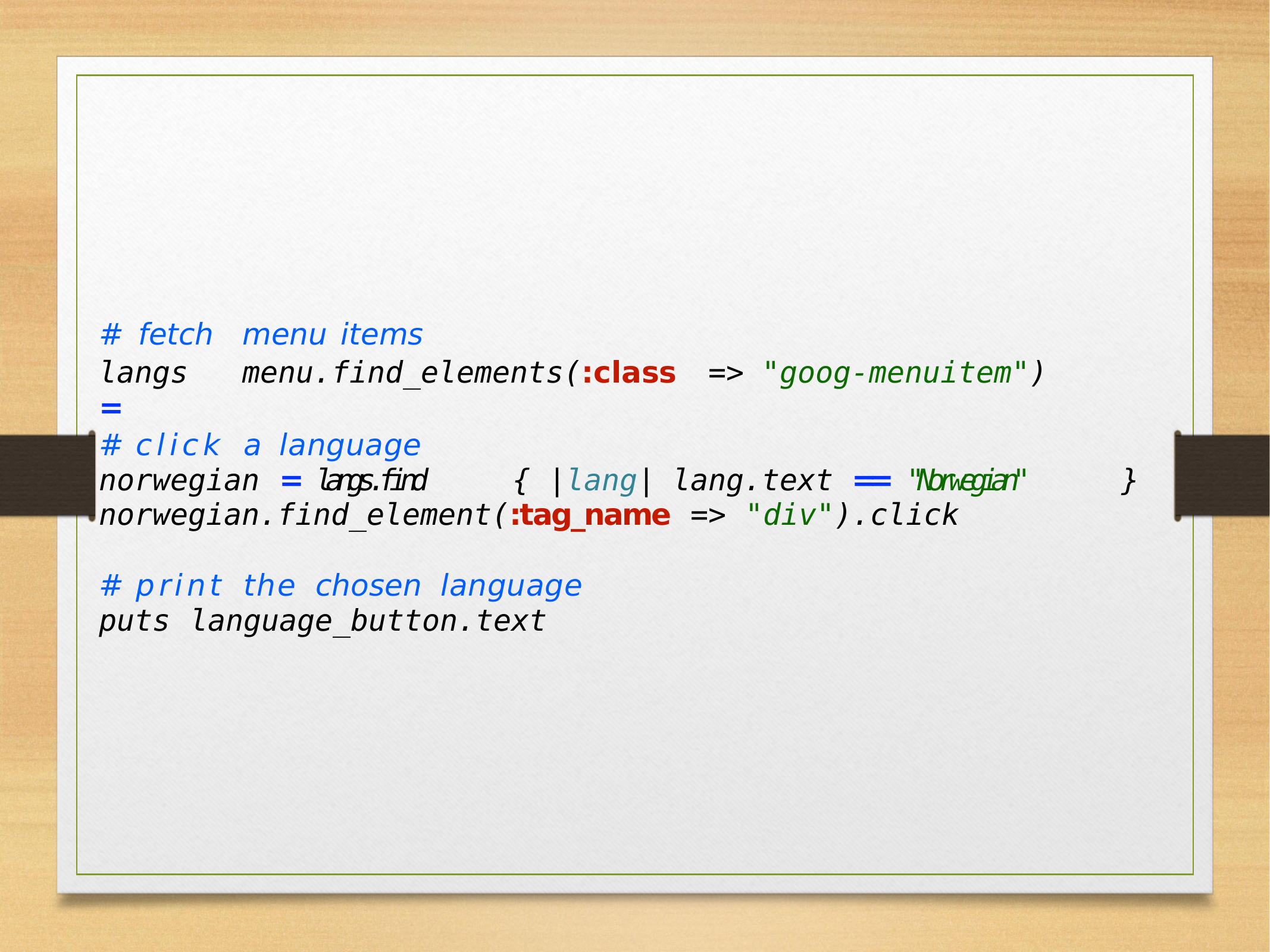

| # fetch | menu items |  |  |
| --- | --- | --- | --- |
| langs = | menu.find\_elements(:class | => | "goog-menuitem") |
#	click	a	language
norwegian	=	langs.find	{	|lang|
lang.text
==	"Norwegian"	}
norwegian.find_element(:tag_name

#	print	the	chosen	language
puts	language_button.text
=>	"div").click